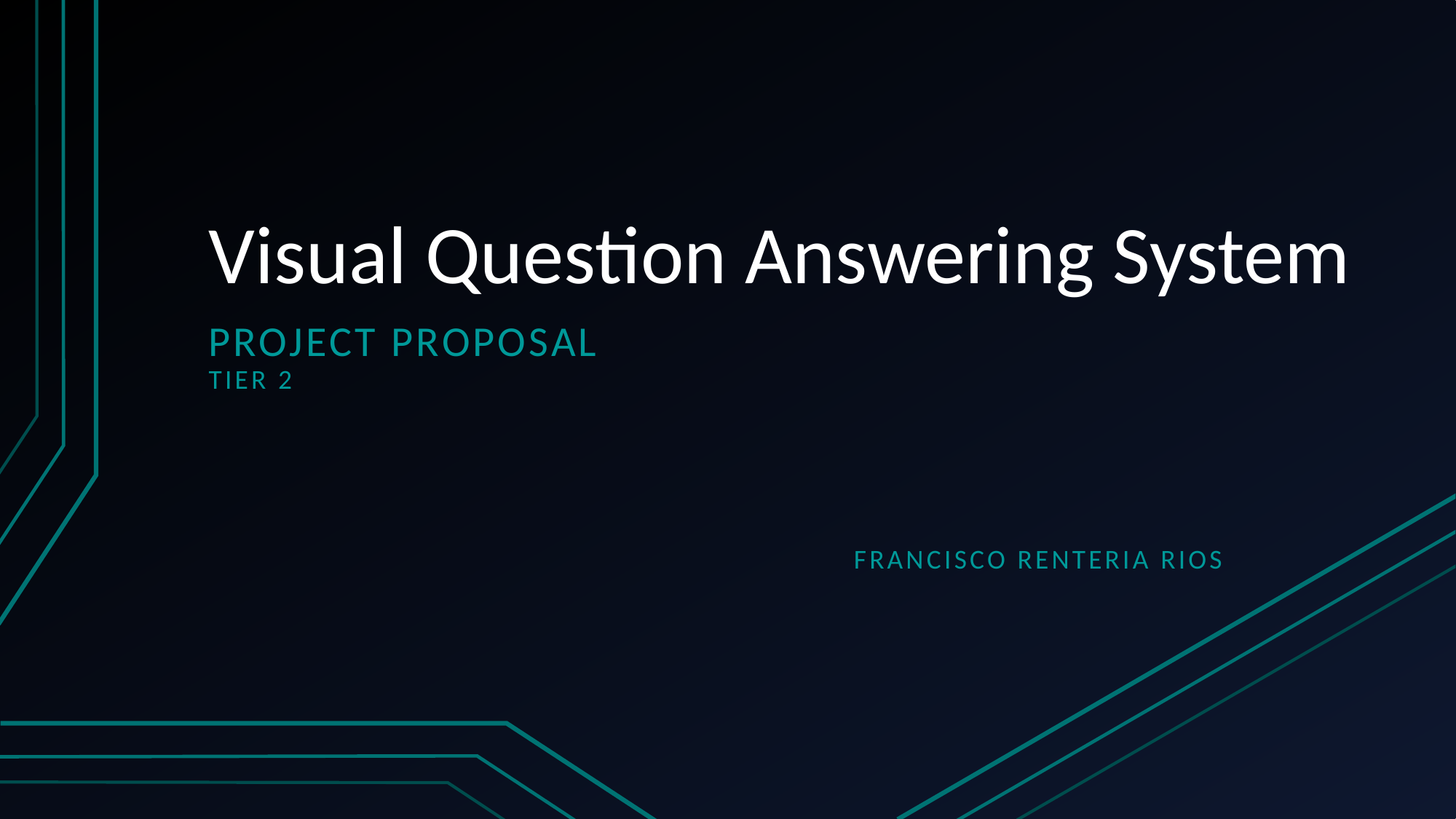

# Visual Question Answering System
Project proposal
Tier 2

Francisco Renteria rios